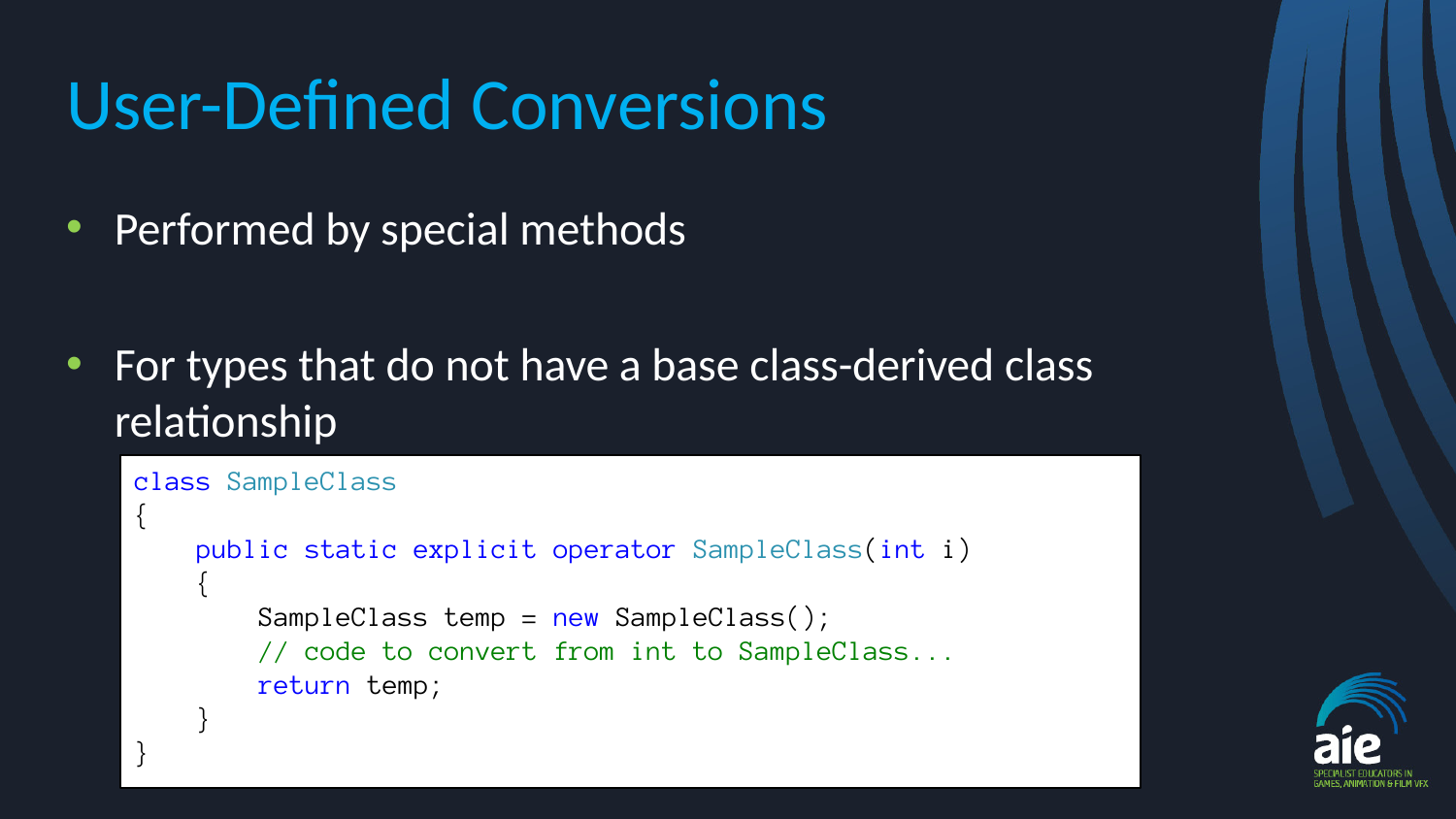

# User-Defined Conversions
Performed by special methods

For types that do not have a base class-derived class relationship
class SampleClass
{
    public static explicit operator SampleClass(int i)
    {
        SampleClass temp = new SampleClass();
        // code to convert from int to SampleClass...
        return temp;
    }
}